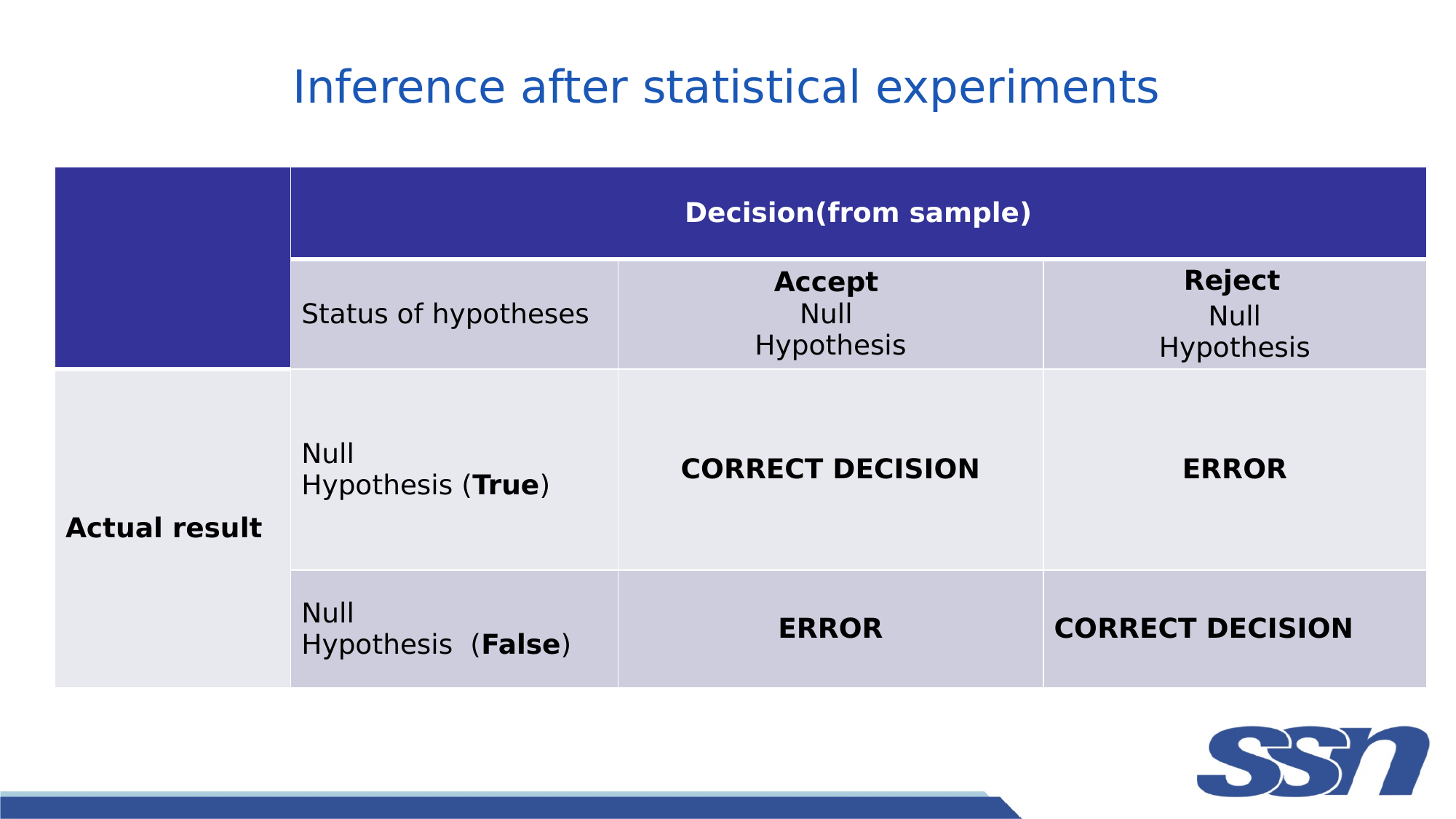

# Inference after statistical experiments
|  | Decision(from sample) |  |  |
| --- | --- | --- | --- |
|  | Status of hypotheses | Accept Null Hypothesis | Reject Null Hypothesis |
| Actual result | Null Hypothesis (True) | CORRECT DECISION | ERROR |
|  | Null Hypothesis (False) | ERROR | CORRECT DECISION |